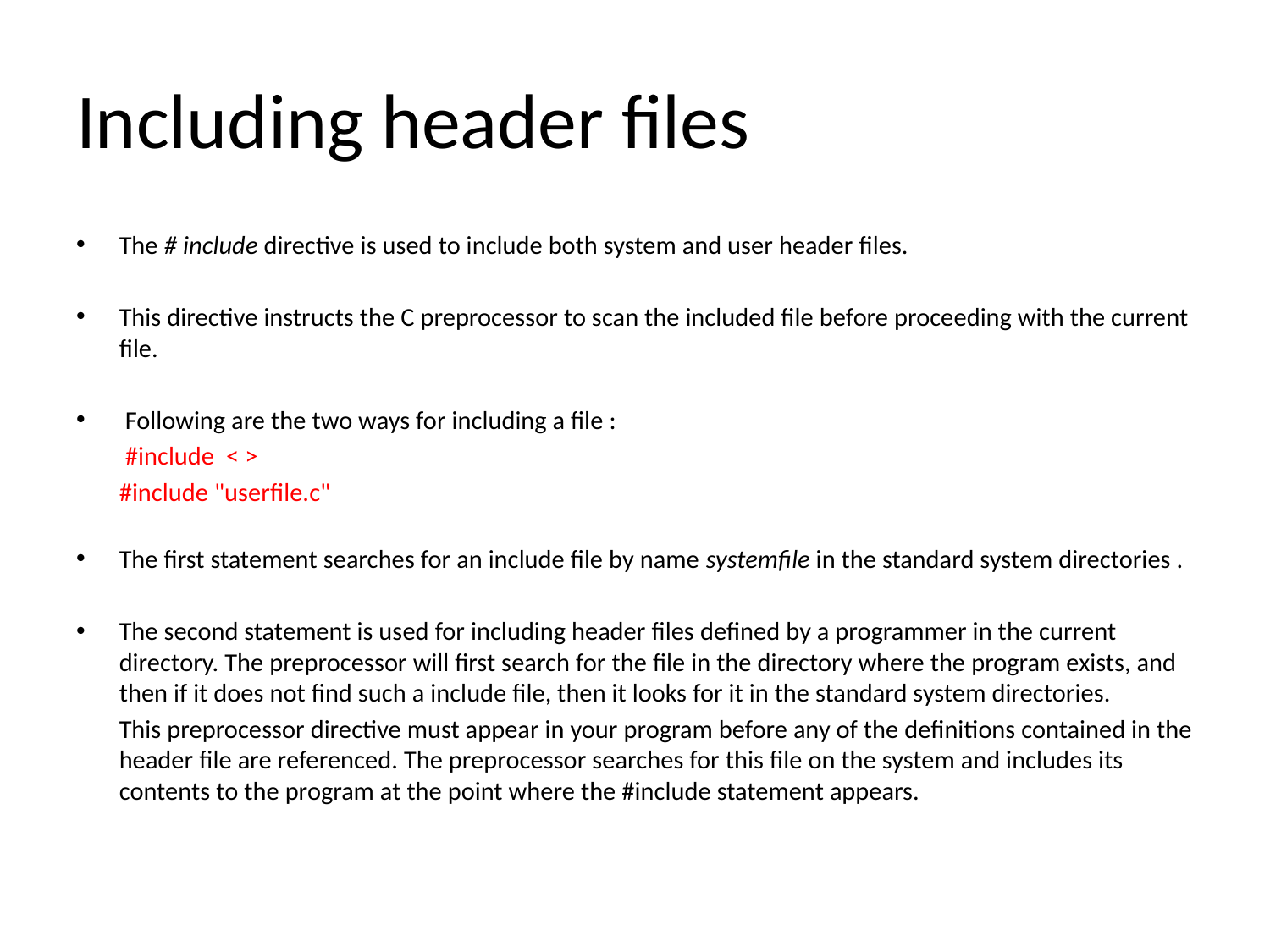

# Including header files
The # include directive is used to include both system and user header files.

This directive instructs the C preprocessor to scan the included file before proceeding with the current file.

 Following are the two ways for including a file :
	 #include  < >
	#include "userfile.c"
The first statement searches for an include file by name systemfile in the standard system directories .

The second statement is used for including header files defined by a programmer in the current directory. The preprocessor will first search for the file in the directory where the program exists, and then if it does not find such a include file, then it looks for it in the standard system directories.
	This preprocessor directive must appear in your program before any of the definitions contained in the header file are referenced. The preprocessor searches for this file on the system and includes its contents to the program at the point where the #include statement appears.